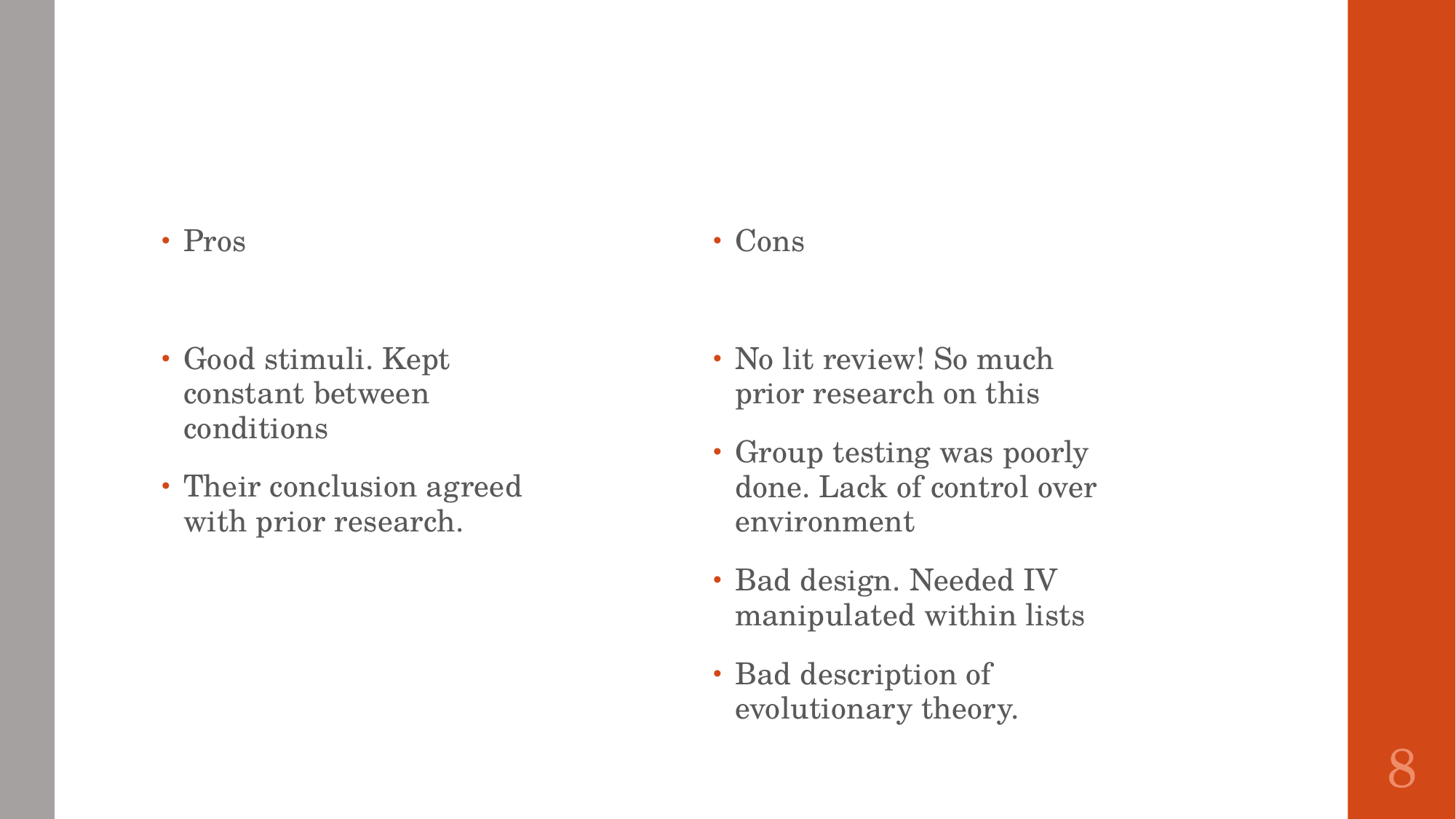

#
Pros

Good stimuli. Kept constant between conditions
Their conclusion agreed with prior research.
Cons

No lit review! So much prior research on this
Group testing was poorly done. Lack of control over environment
Bad design. Needed IV manipulated within lists
Bad description of evolutionary theory.
8